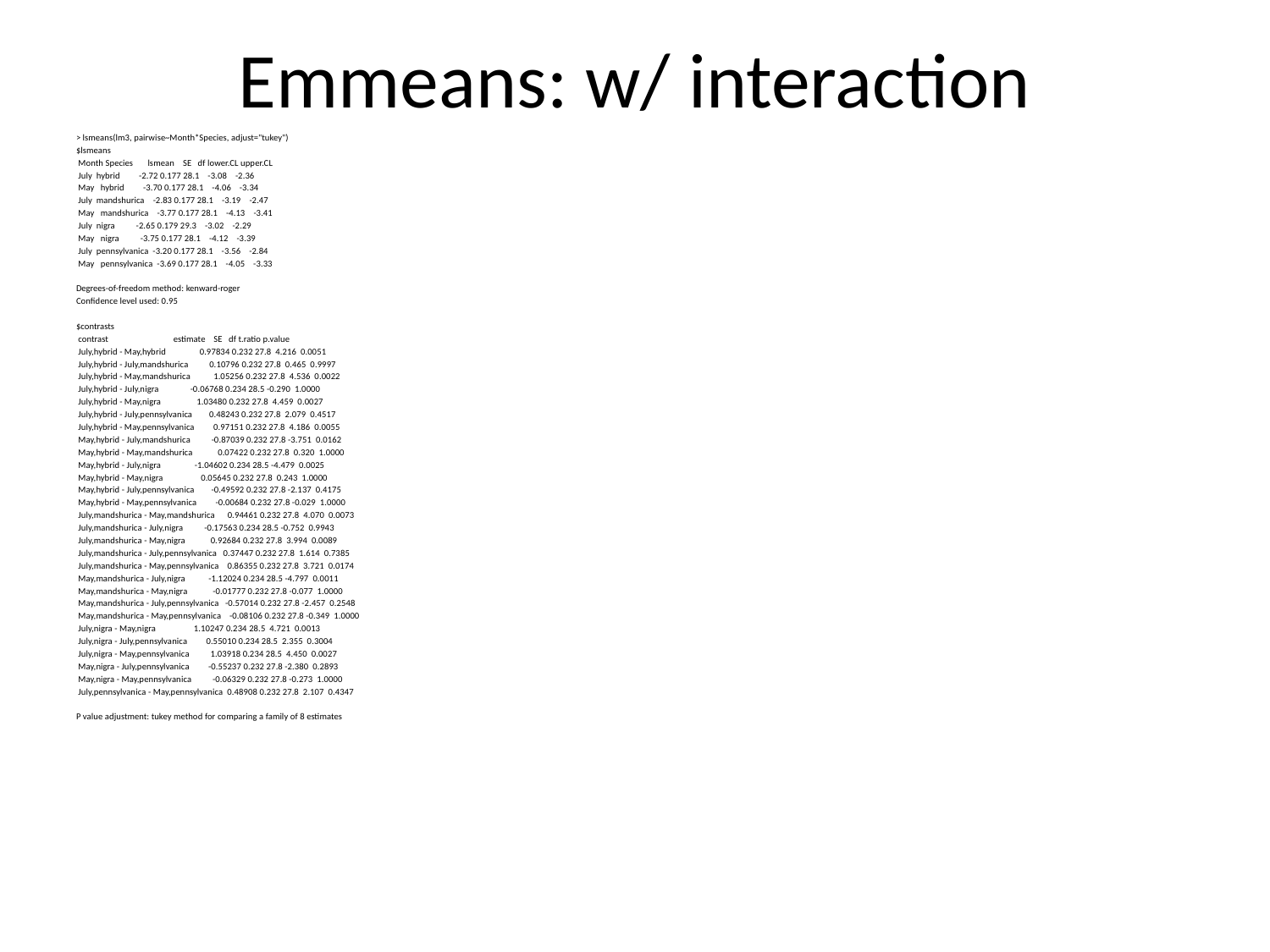

# Emmeans: w/ interaction
> lsmeans(lm3, pairwise~Month*Species, adjust="tukey")
$lsmeans
 Month Species       lsmean    SE   df lower.CL upper.CL
 July  hybrid         -2.72 0.177 28.1    -3.08    -2.36
 May   hybrid         -3.70 0.177 28.1    -4.06    -3.34
 July  mandshurica    -2.83 0.177 28.1    -3.19    -2.47
 May   mandshurica    -3.77 0.177 28.1    -4.13    -3.41
 July  nigra          -2.65 0.179 29.3    -3.02    -2.29
 May   nigra          -3.75 0.177 28.1    -4.12    -3.39
 July  pennsylvanica  -3.20 0.177 28.1    -3.56    -2.84
 May   pennsylvanica  -3.69 0.177 28.1    -4.05    -3.33

Degrees-of-freedom method: kenward-roger
Confidence level used: 0.95

$contrasts
 contrast                               estimate    SE   df t.ratio p.value
 July,hybrid - May,hybrid                0.97834 0.232 27.8  4.216  0.0051
 July,hybrid - July,mandshurica          0.10796 0.232 27.8  0.465  0.9997
 July,hybrid - May,mandshurica           1.05256 0.232 27.8  4.536  0.0022
 July,hybrid - July,nigra               -0.06768 0.234 28.5 -0.290  1.0000
 July,hybrid - May,nigra                 1.03480 0.232 27.8  4.459  0.0027
 July,hybrid - July,pennsylvanica        0.48243 0.232 27.8  2.079  0.4517
 July,hybrid - May,pennsylvanica         0.97151 0.232 27.8  4.186  0.0055
 May,hybrid - July,mandshurica          -0.87039 0.232 27.8 -3.751  0.0162
 May,hybrid - May,mandshurica            0.07422 0.232 27.8  0.320  1.0000
 May,hybrid - July,nigra                -1.04602 0.234 28.5 -4.479  0.0025
 May,hybrid - May,nigra                  0.05645 0.232 27.8  0.243  1.0000
 May,hybrid - July,pennsylvanica        -0.49592 0.232 27.8 -2.137  0.4175
 May,hybrid - May,pennsylvanica         -0.00684 0.232 27.8 -0.029  1.0000
 July,mandshurica - May,mandshurica      0.94461 0.232 27.8  4.070  0.0073
 July,mandshurica - July,nigra          -0.17563 0.234 28.5 -0.752  0.9943
 July,mandshurica - May,nigra            0.92684 0.232 27.8  3.994  0.0089
 July,mandshurica - July,pennsylvanica   0.37447 0.232 27.8  1.614  0.7385
 July,mandshurica - May,pennsylvanica    0.86355 0.232 27.8  3.721  0.0174
 May,mandshurica - July,nigra           -1.12024 0.234 28.5 -4.797  0.0011
 May,mandshurica - May,nigra            -0.01777 0.232 27.8 -0.077  1.0000
 May,mandshurica - July,pennsylvanica   -0.57014 0.232 27.8 -2.457  0.2548
 May,mandshurica - May,pennsylvanica    -0.08106 0.232 27.8 -0.349  1.0000
 July,nigra - May,nigra                  1.10247 0.234 28.5  4.721  0.0013
 July,nigra - July,pennsylvanica         0.55010 0.234 28.5  2.355  0.3004
 July,nigra - May,pennsylvanica          1.03918 0.234 28.5  4.450  0.0027
 May,nigra - July,pennsylvanica         -0.55237 0.232 27.8 -2.380  0.2893
 May,nigra - May,pennsylvanica          -0.06329 0.232 27.8 -0.273  1.0000
 July,pennsylvanica - May,pennsylvanica  0.48908 0.232 27.8  2.107  0.4347

P value adjustment: tukey method for comparing a family of 8 estimates